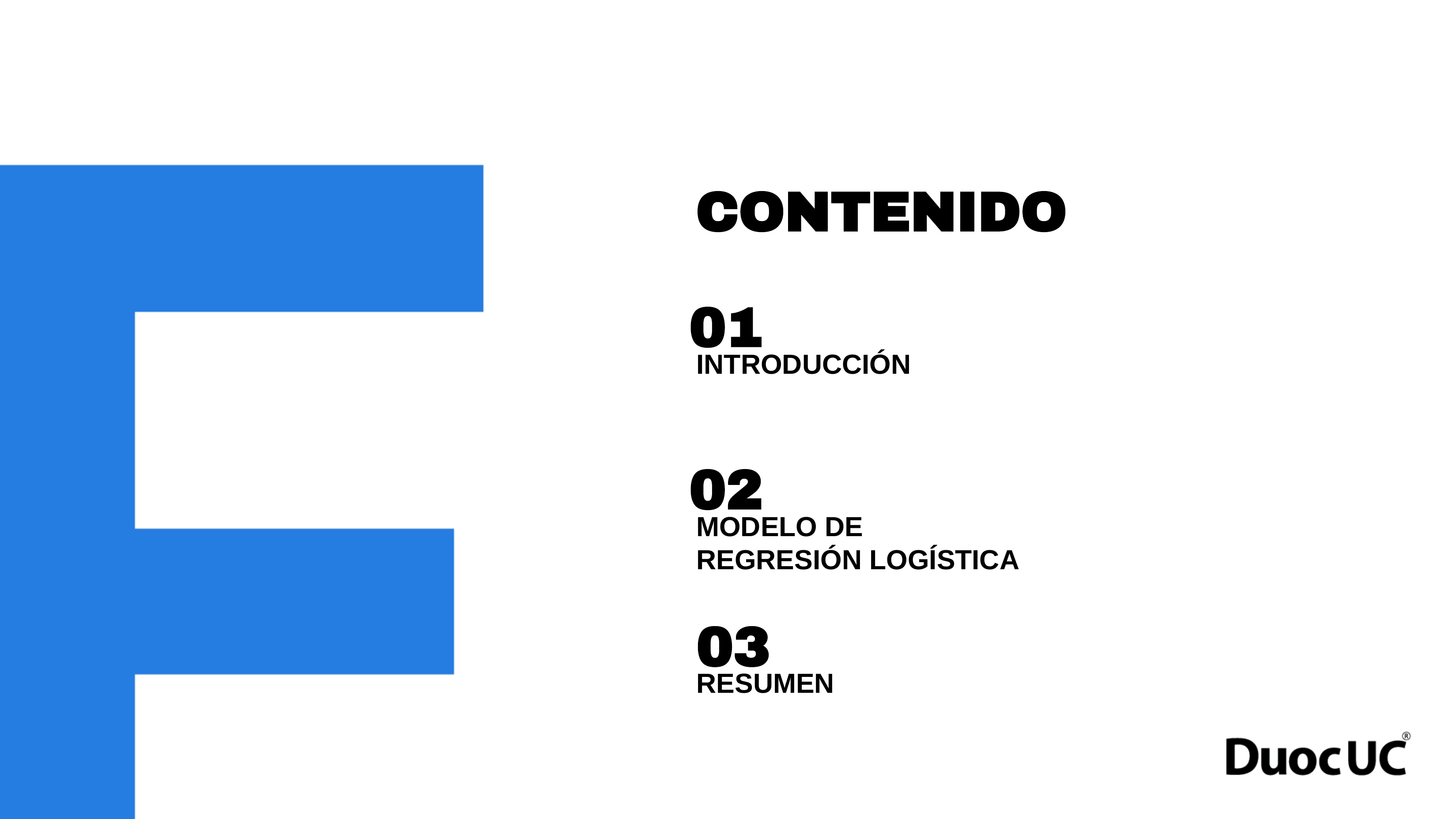

CONTENIDO
01
INTRODUCCIÓN
02
MODELO DE REGRESIÓN LOGÍSTICA
03
RESUMEN